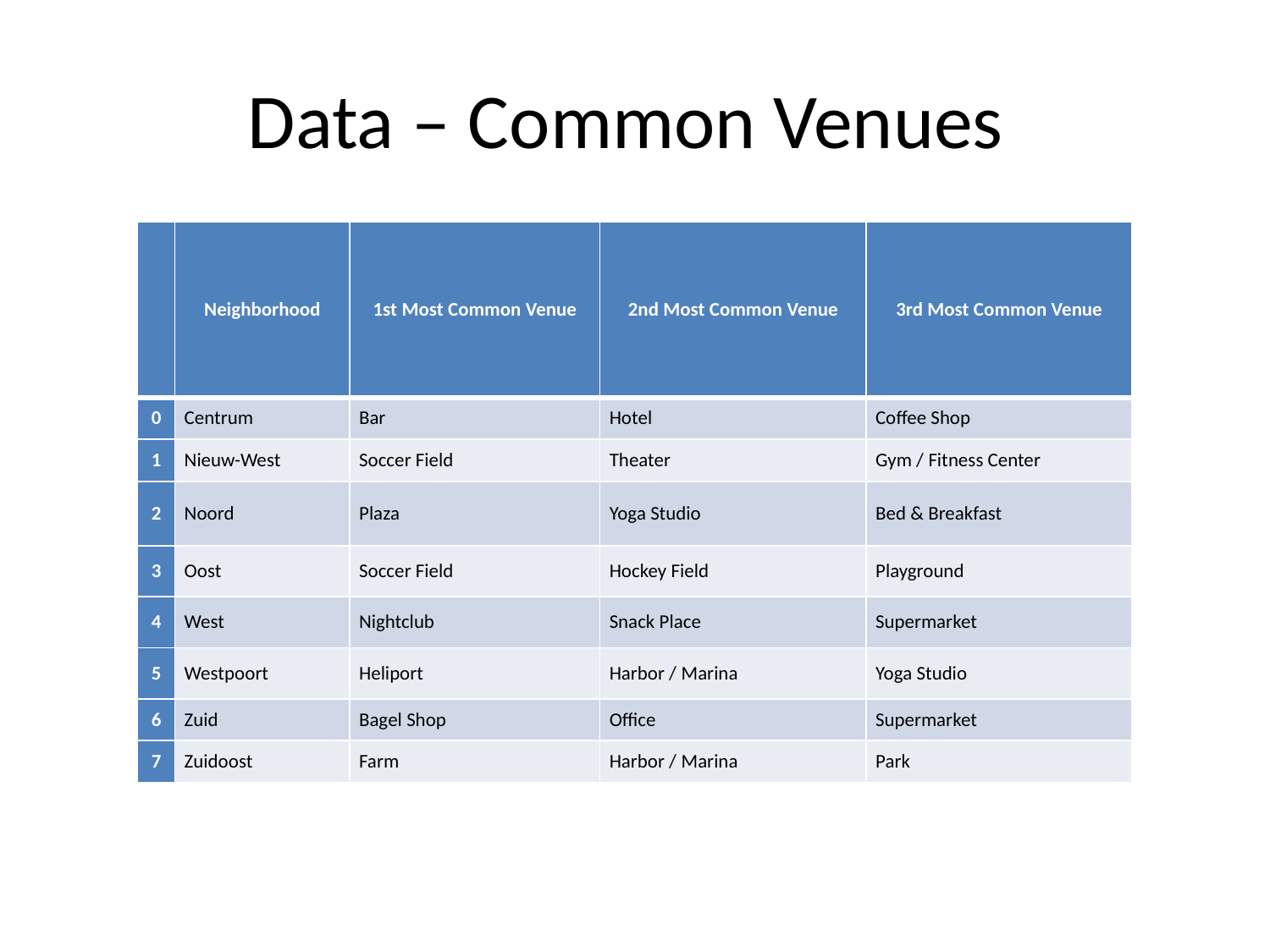

# Data – Common Venues
|  | Neighborhood | 1st Most Common Venue | 2nd Most Common Venue | 3rd Most Common Venue |
| --- | --- | --- | --- | --- |
| 0 | Centrum | Bar | Hotel | Coffee Shop |
| 1 | Nieuw-West | Soccer Field | Theater | Gym / Fitness Center |
| 2 | Noord | Plaza | Yoga Studio | Bed & Breakfast |
| 3 | Oost | Soccer Field | Hockey Field | Playground |
| 4 | West | Nightclub | Snack Place | Supermarket |
| 5 | Westpoort | Heliport | Harbor / Marina | Yoga Studio |
| 6 | Zuid | Bagel Shop | Office | Supermarket |
| 7 | Zuidoost | Farm | Harbor / Marina | Park |